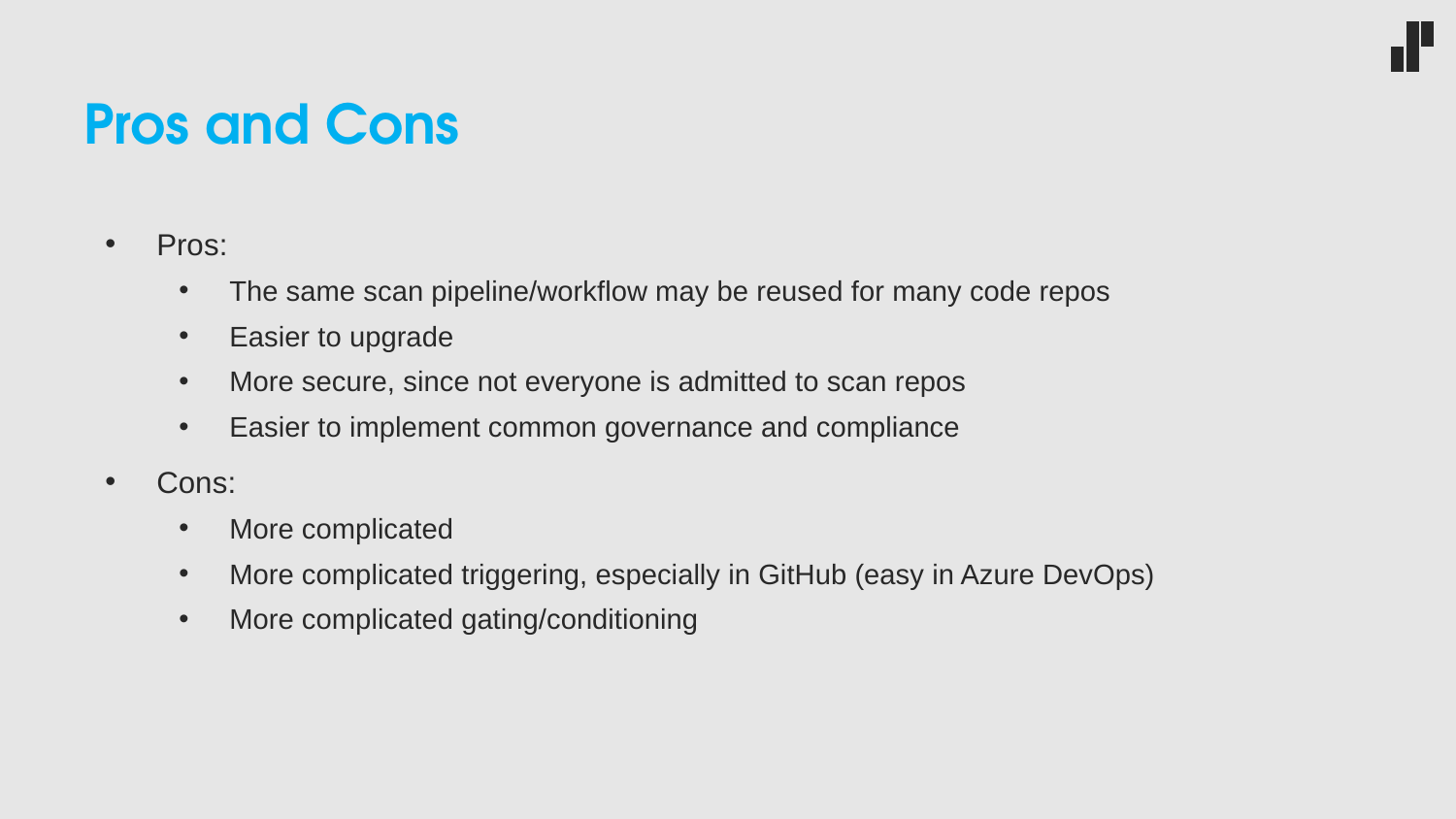

# Pros and Cons
Pros:
The same scan pipeline/workflow may be reused for many code repos
Easier to upgrade
More secure, since not everyone is admitted to scan repos
Easier to implement common governance and compliance
Cons:
More complicated
More complicated triggering, especially in GitHub (easy in Azure DevOps)
More complicated gating/conditioning